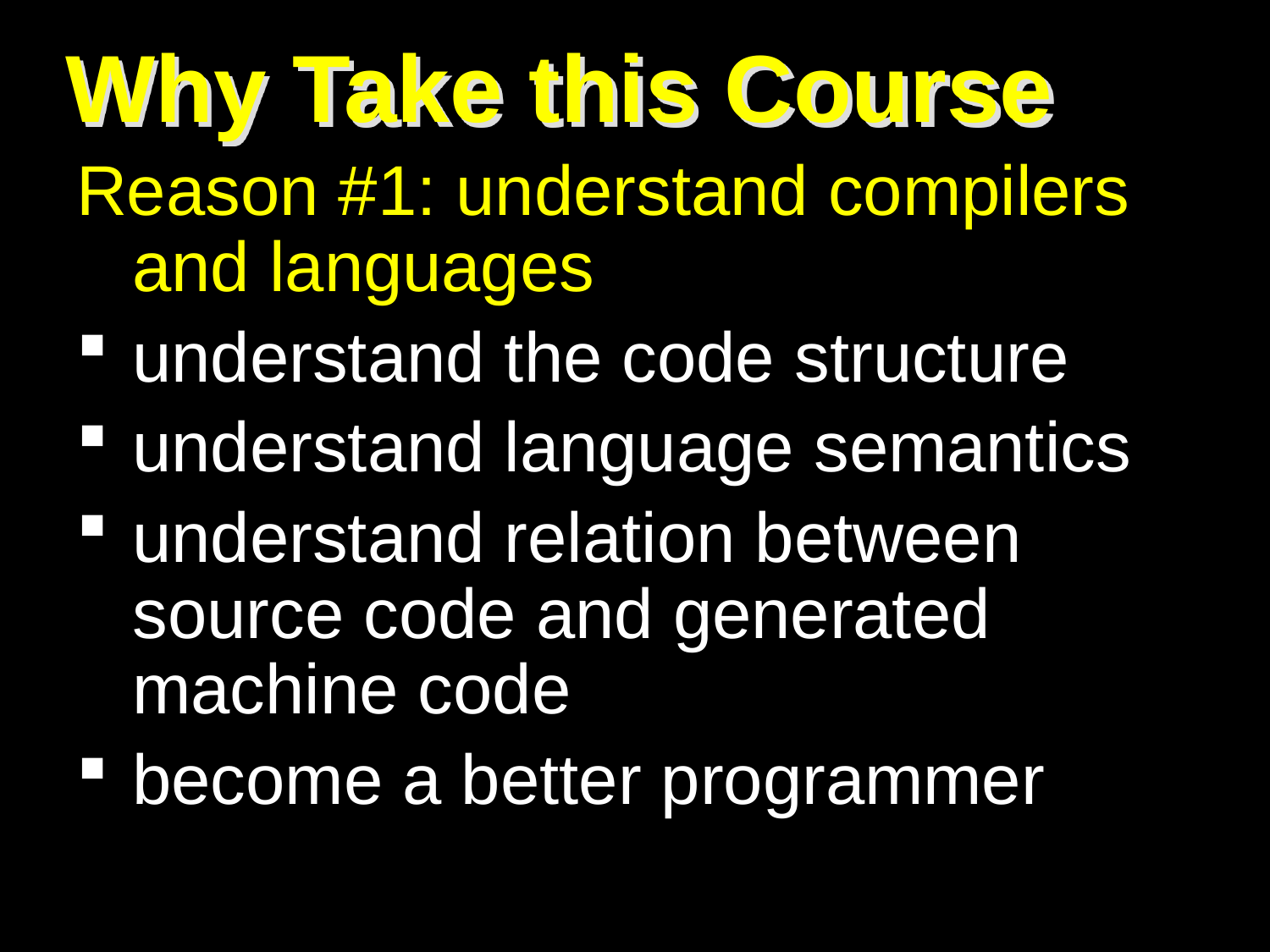

# Why Take this Course
Reason #1: understand compilers and languages
understand the code structure
understand language semantics
understand relation between source code and generated machine code
become a better programmer
5